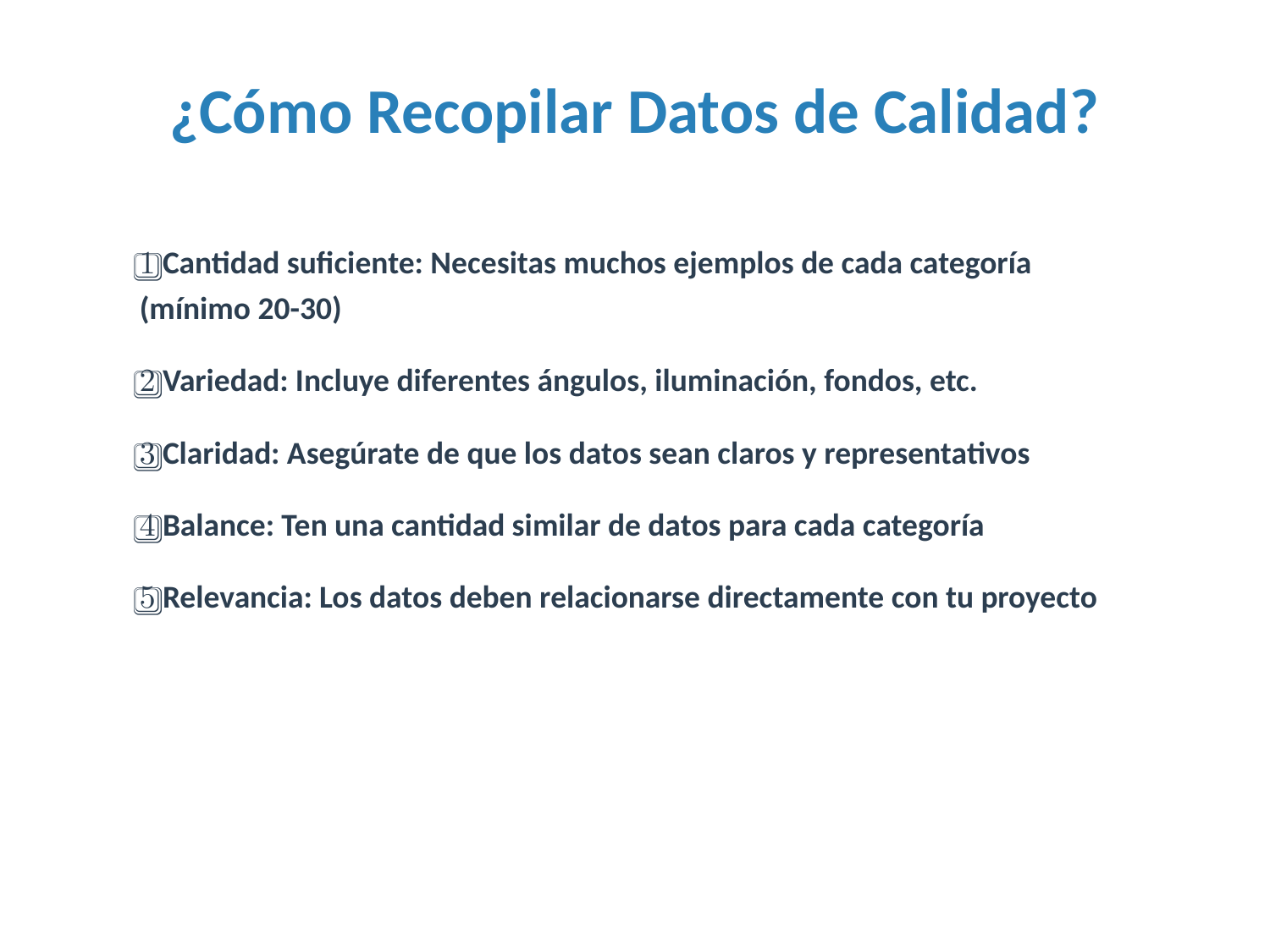

¿Cómo Recopilar Datos de Calidad?
1️⃣ Cantidad suficiente: Necesitas muchos ejemplos de cada categoría (mínimo 20-30)
2️⃣ Variedad: Incluye diferentes ángulos, iluminación, fondos, etc.
3️⃣ Claridad: Asegúrate de que los datos sean claros y representativos
4️⃣ Balance: Ten una cantidad similar de datos para cada categoría
5️⃣ Relevancia: Los datos deben relacionarse directamente con tu proyecto